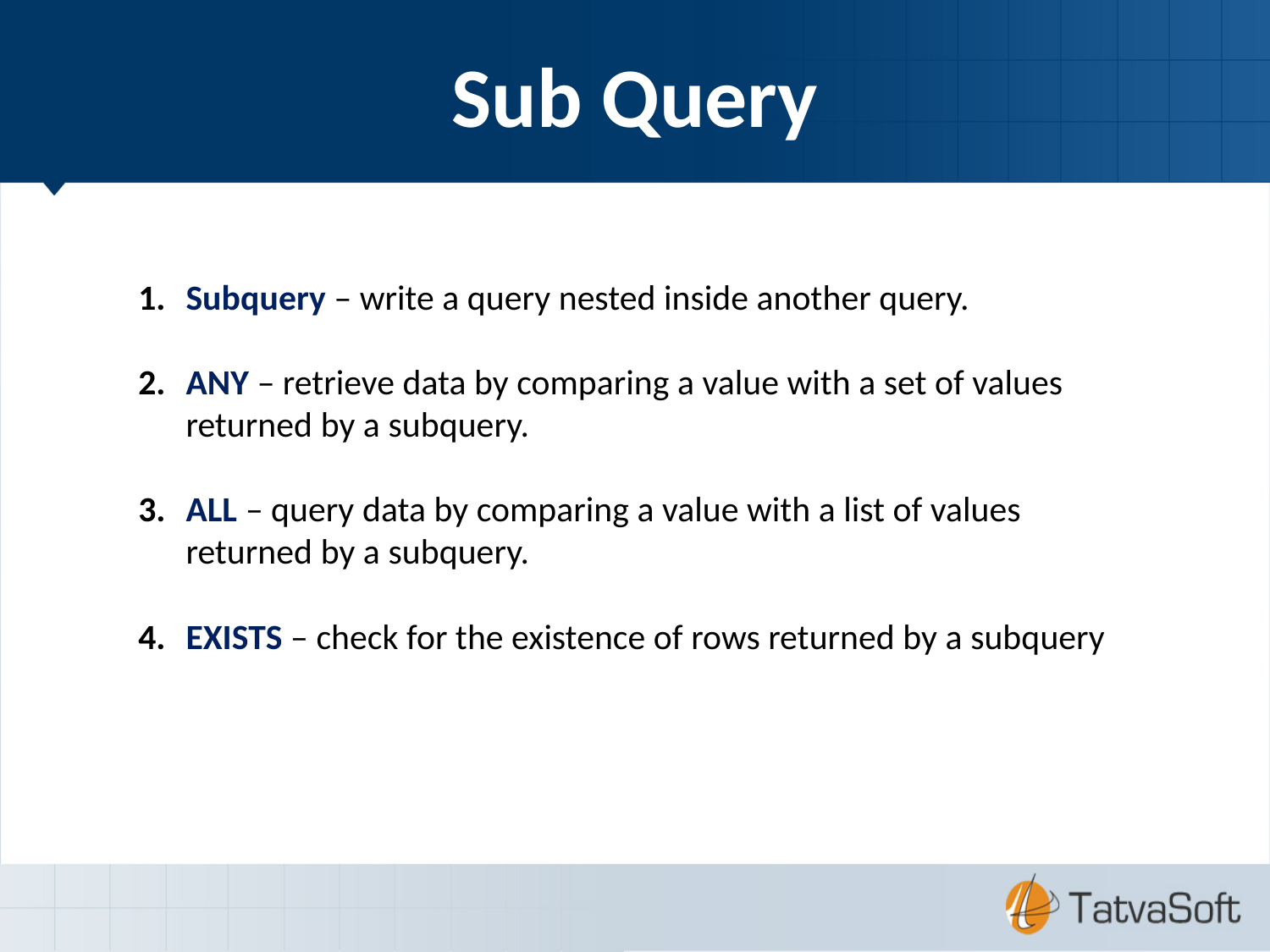

Sub Query
Subquery – write a query nested inside another query.

ANY – retrieve data by comparing a value with a set of values returned by a subquery.

ALL – query data by comparing a value with a list of values returned by a subquery.

EXISTS – check for the existence of rows returned by a subquery